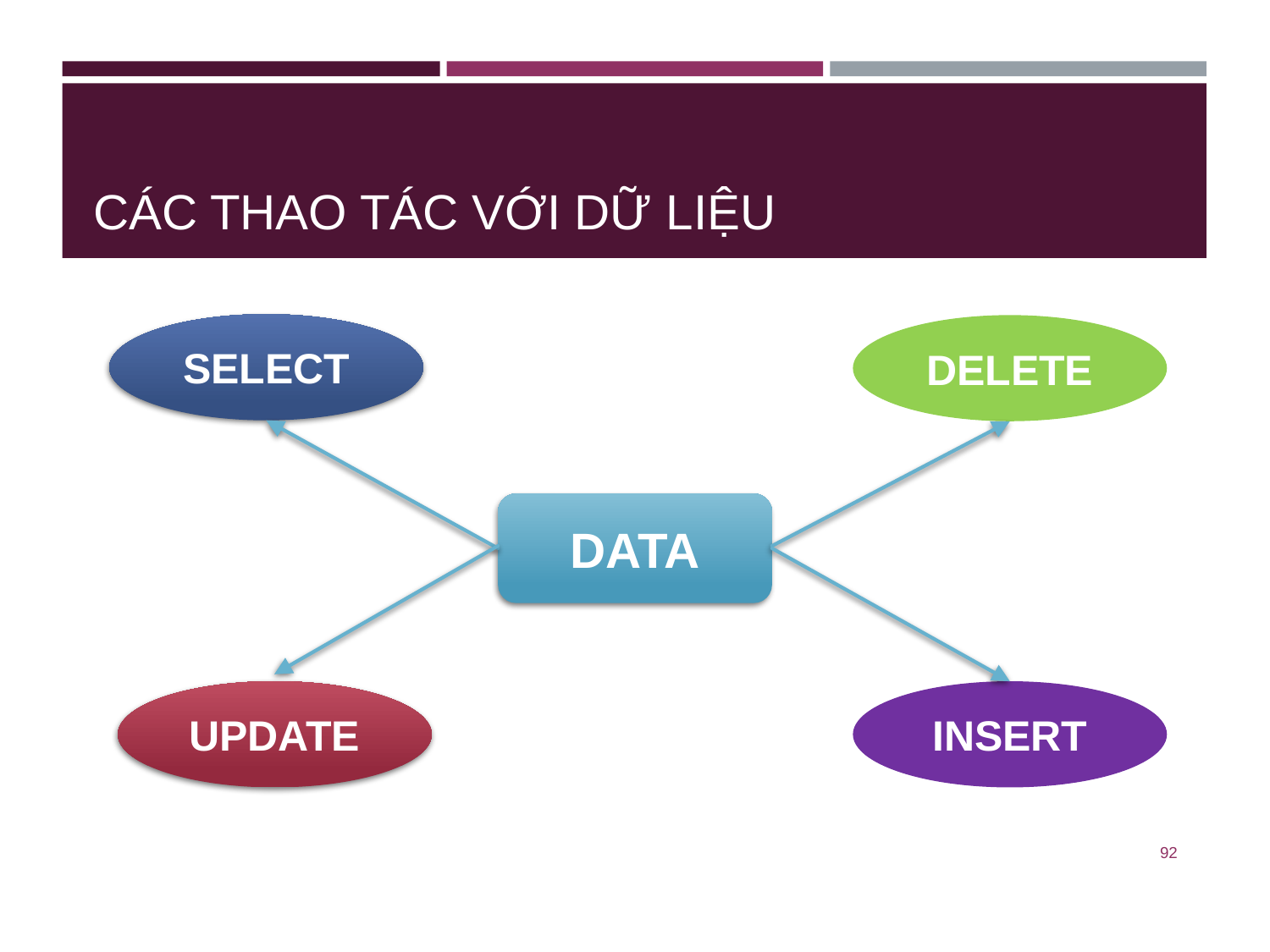

# CÁC THAO TÁC VỚI DỮ LIỆU
SELECT
DELETE
DATA
INSERT
UPDATE
92